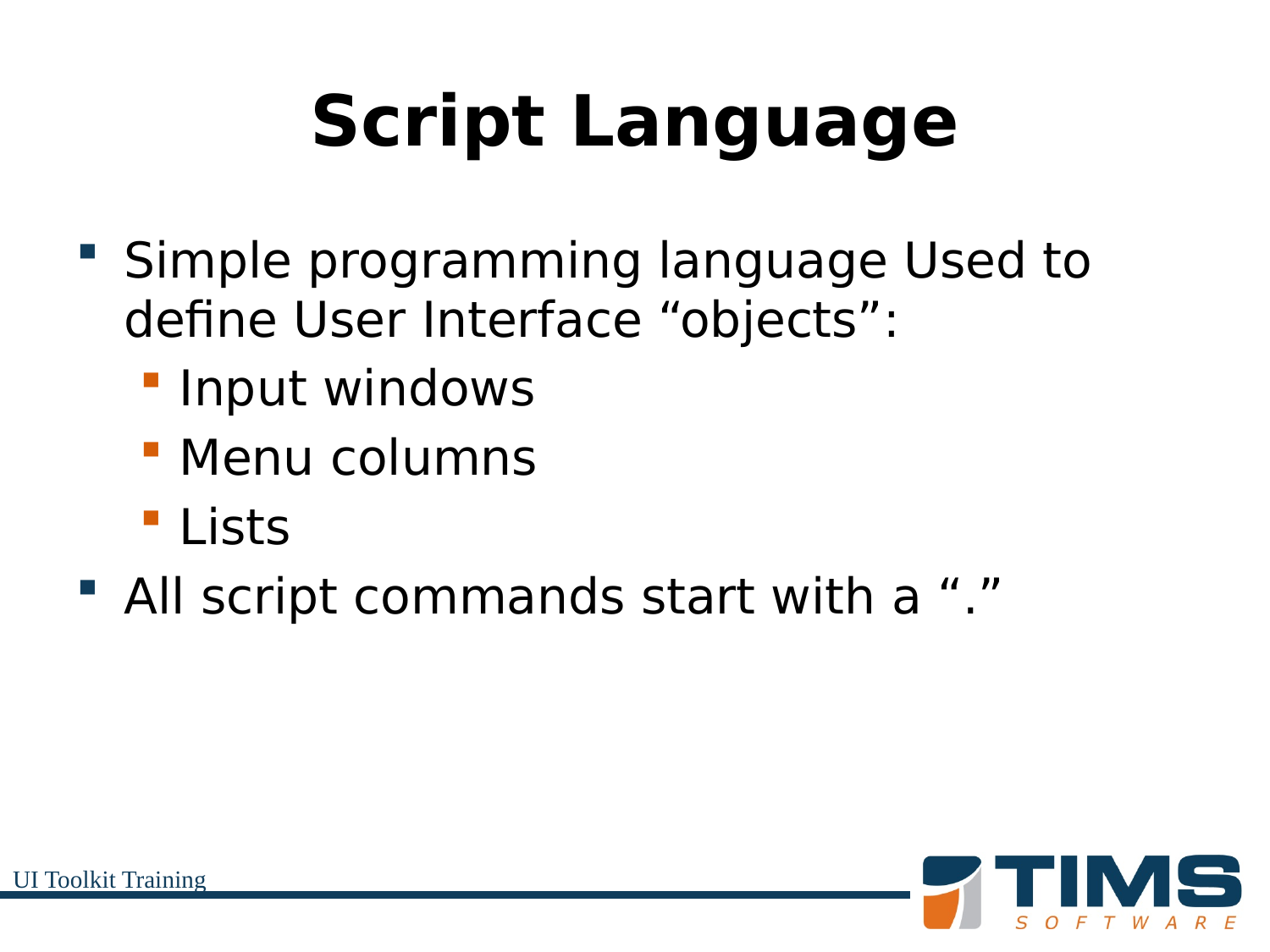

# Script Language
Simple programming language Used to define User Interface “objects”:
Input windows
Menu columns
Lists
All script commands start with a “.”

UI Toolkit Training